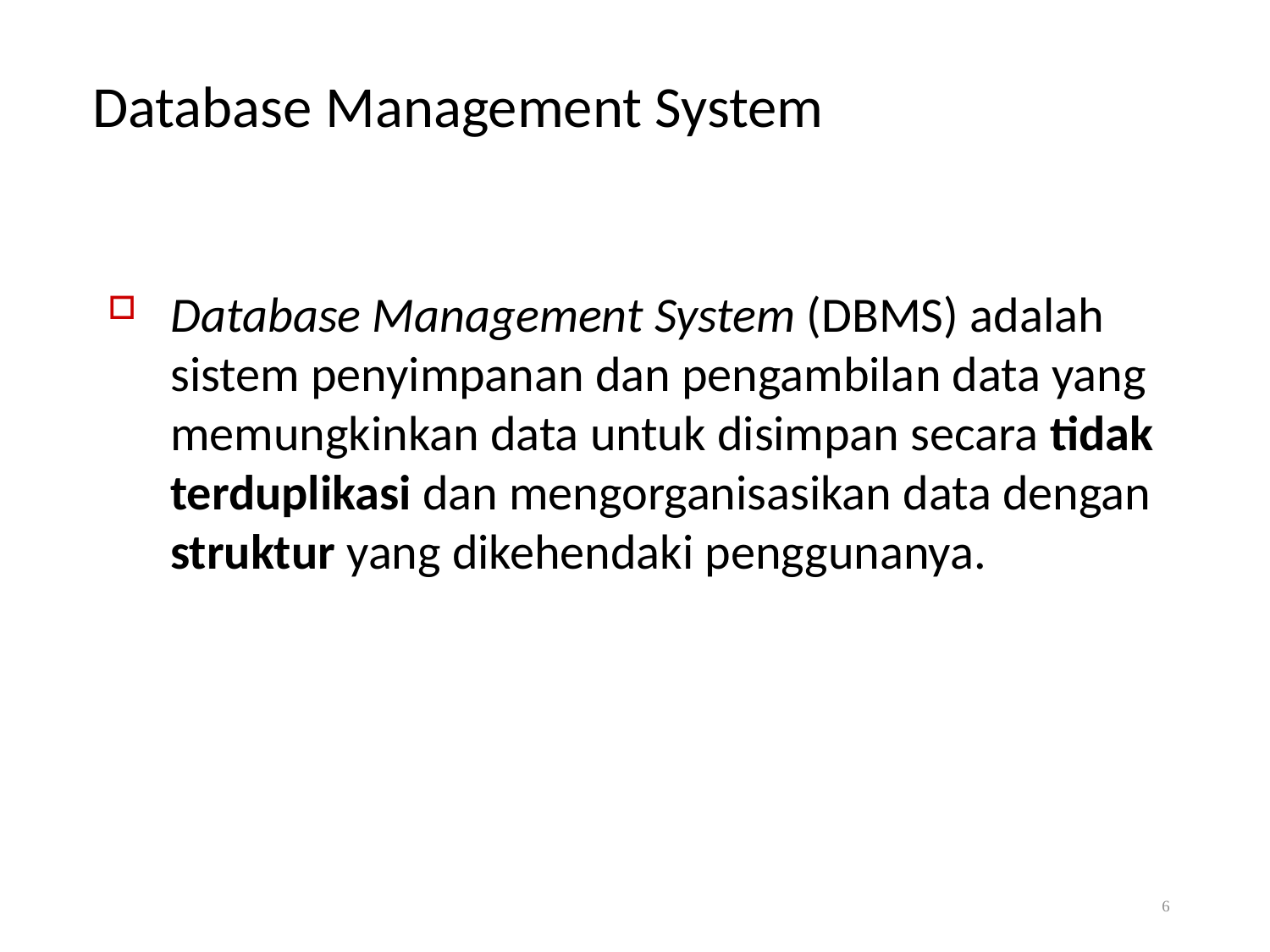

# Database Management System
Database Management System (DBMS) adalah sistem penyimpanan dan pengambilan data yang memungkinkan data untuk disimpan secara tidak terduplikasi dan mengorganisasikan data dengan struktur yang dikehendaki penggunanya.
6